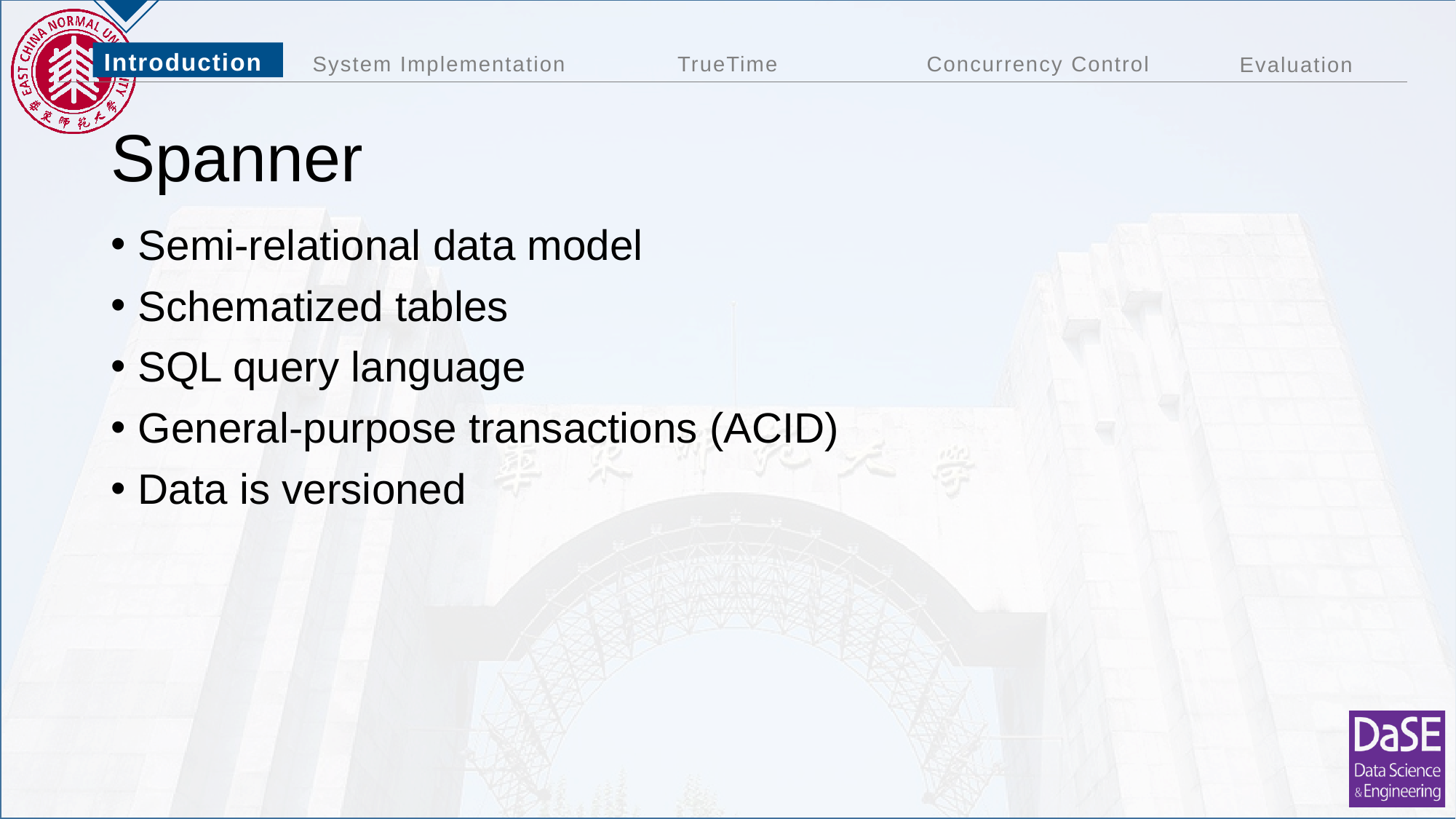

# Spanner
Semi-relational data model
Schematized tables
SQL query language
General-purpose transactions (ACID)
Data is versioned